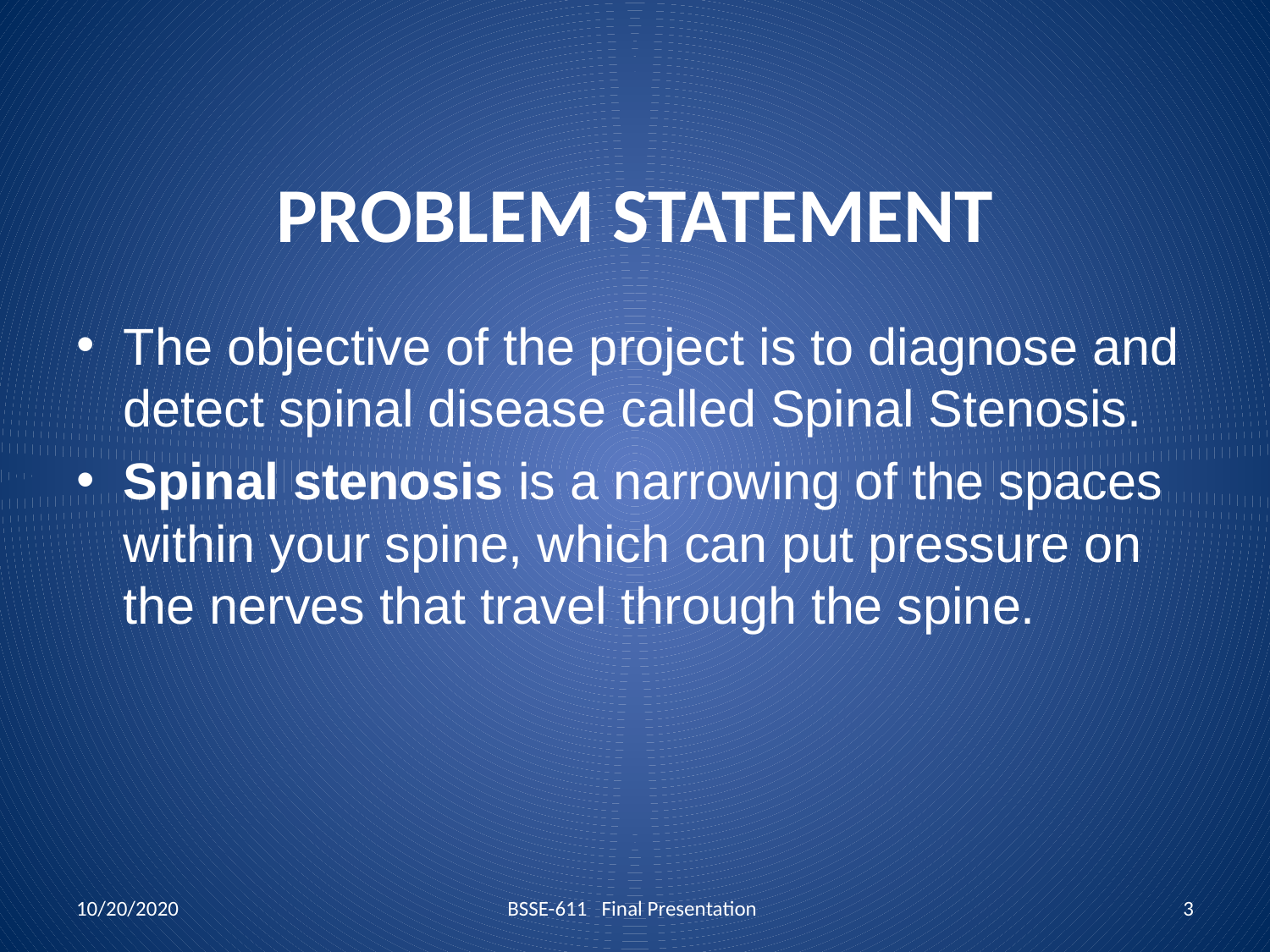

# PROBLEM STATEMENT
The objective of the project is to diagnose and detect spinal disease called Spinal Stenosis.
Spinal stenosis is a narrowing of the spaces within your spine, which can put pressure on the nerves that travel through the spine.
10/20/2020
BSSE-611   Final Presentation
3